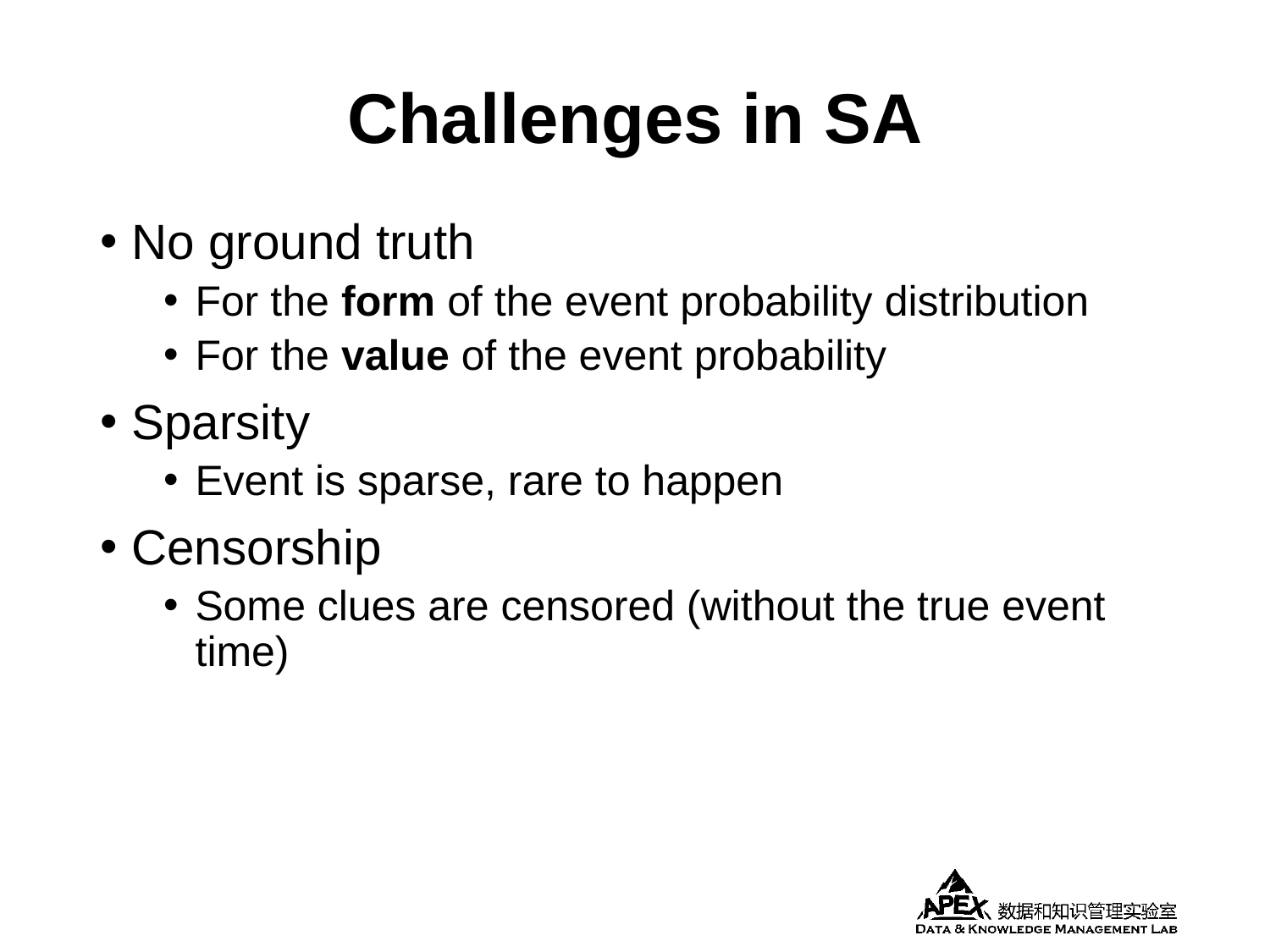

# Challenges in SA
No ground truth
For the form of the event probability distribution
For the value of the event probability
Sparsity
Event is sparse, rare to happen
Censorship
Some clues are censored (without the true event time)